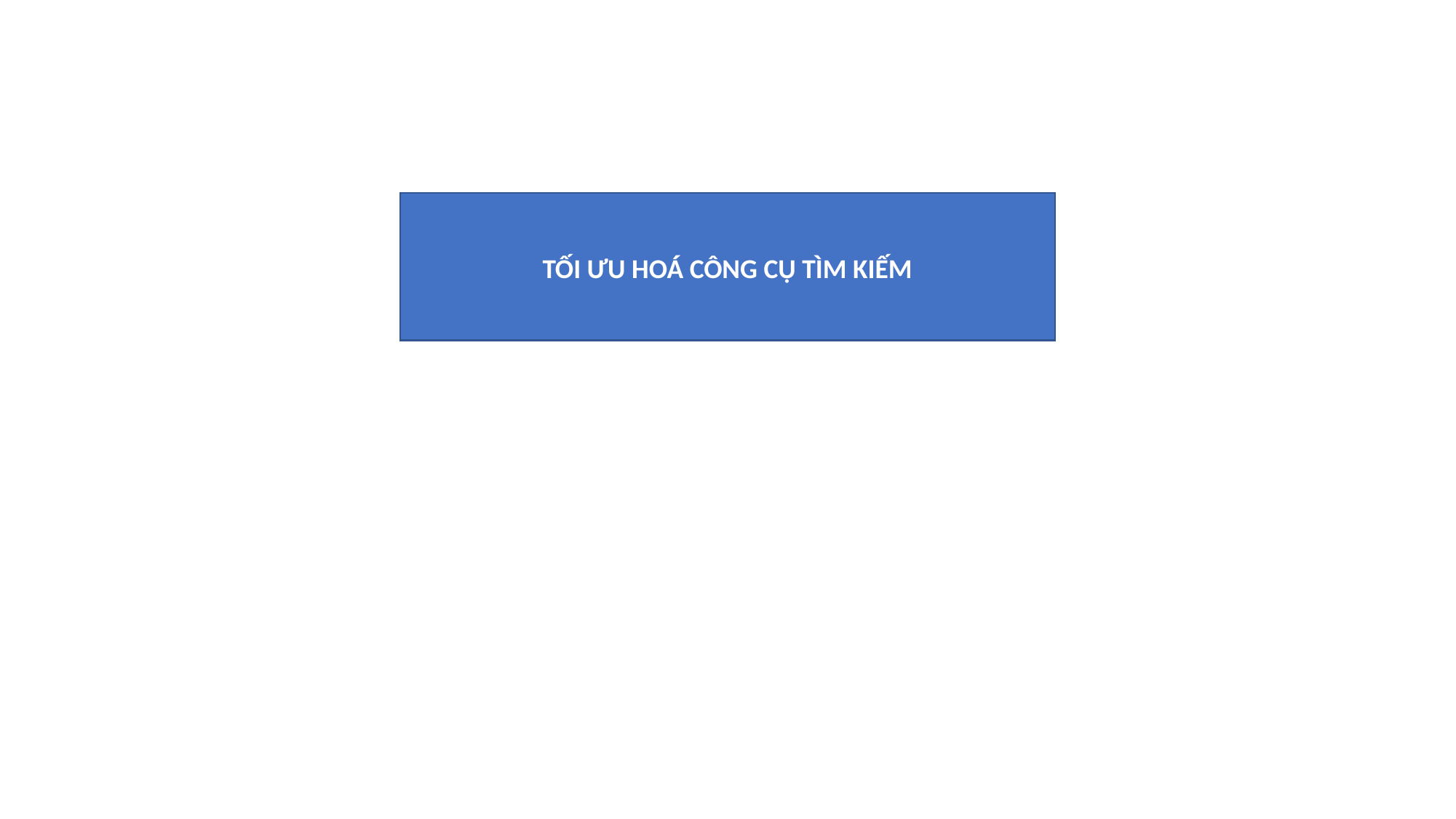

TỐI ƯU HOÁ CÔNG CỤ TÌM KIẾM